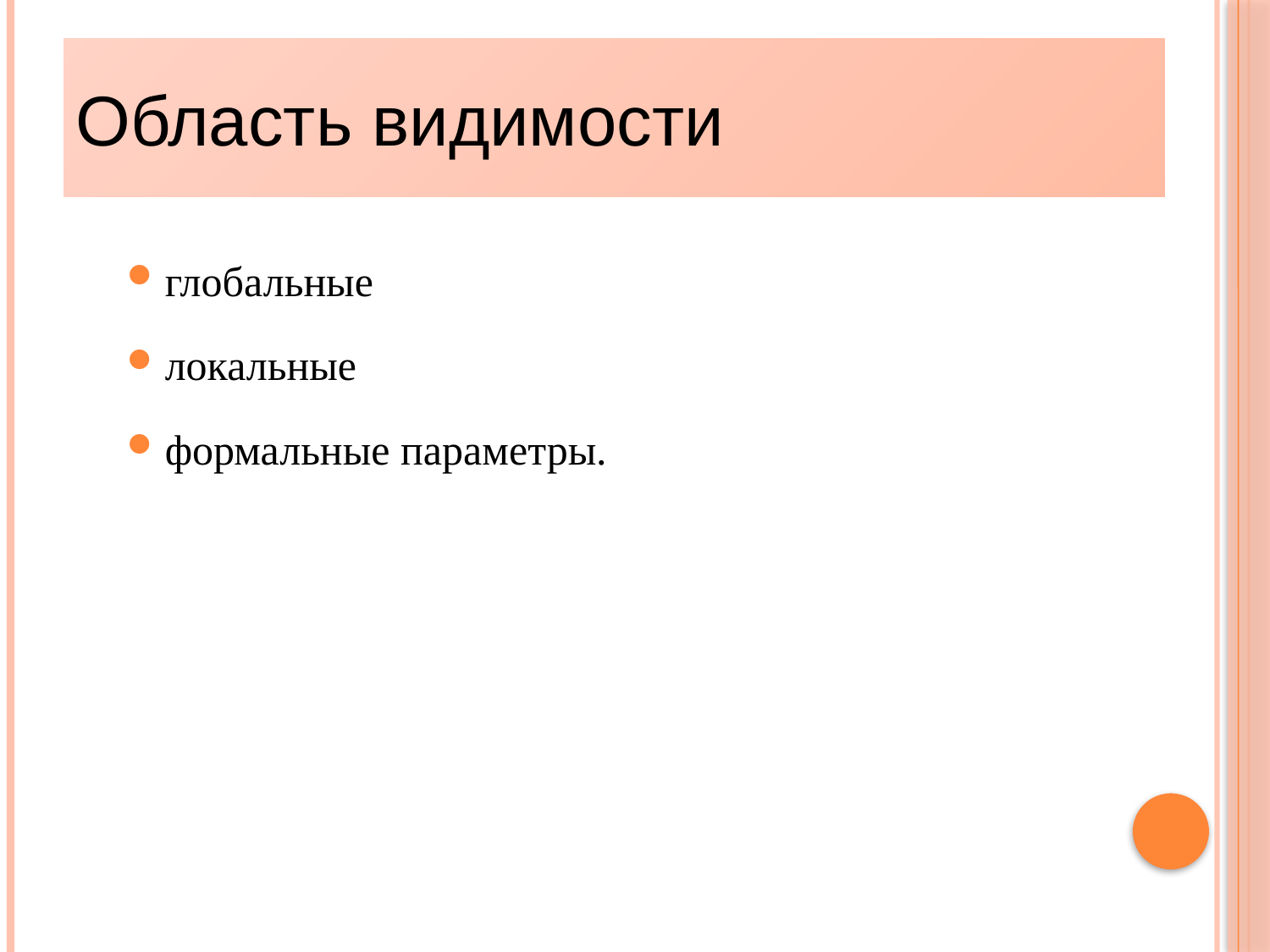

# Область видимости
глобальные
локальные
формальные параметры.